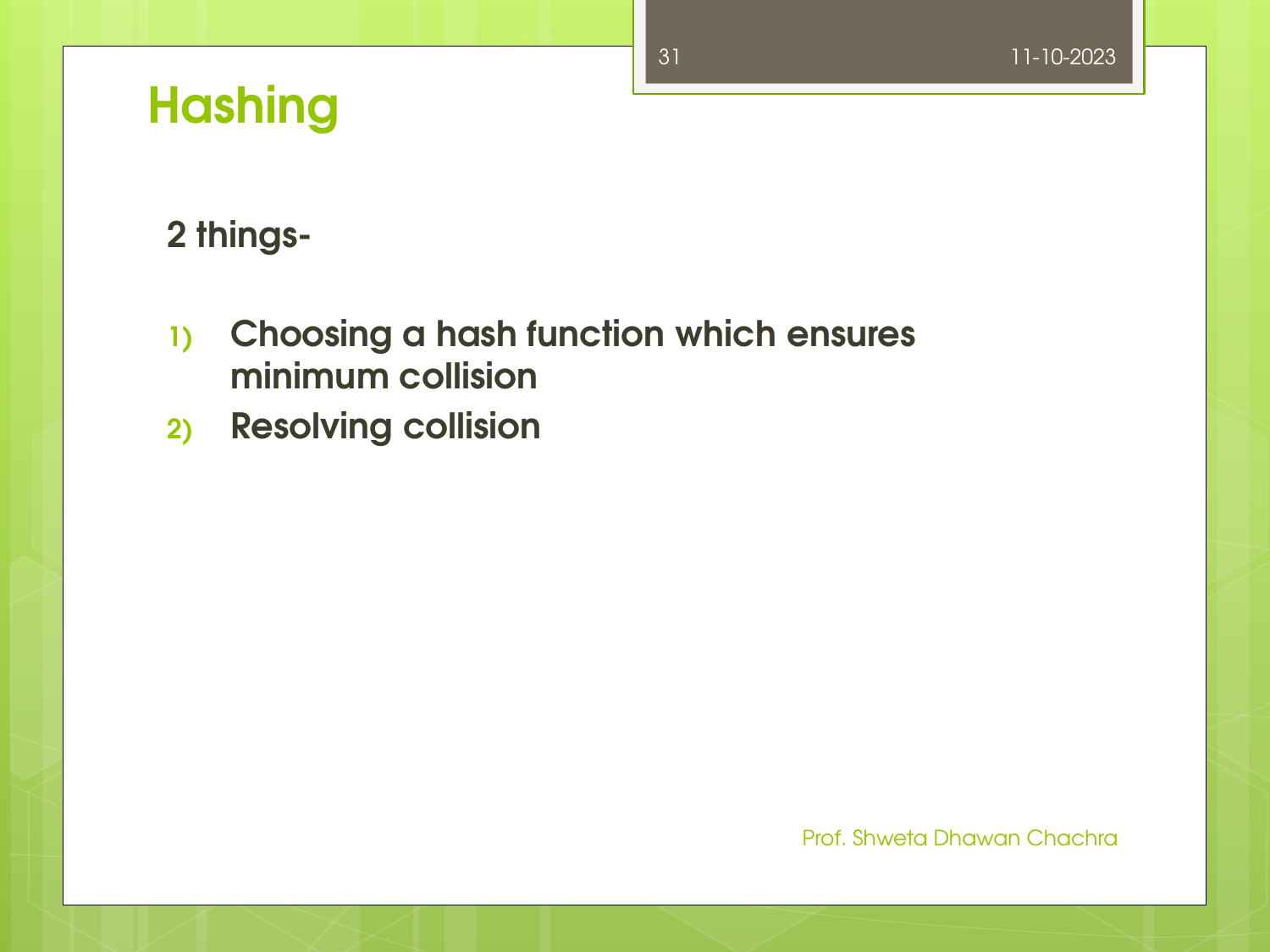

31
11-10-2023
# Hashing
2 things-

Choosing a hash function which ensures minimum collision
Resolving collision
Prof. Shweta Dhawan Chachra